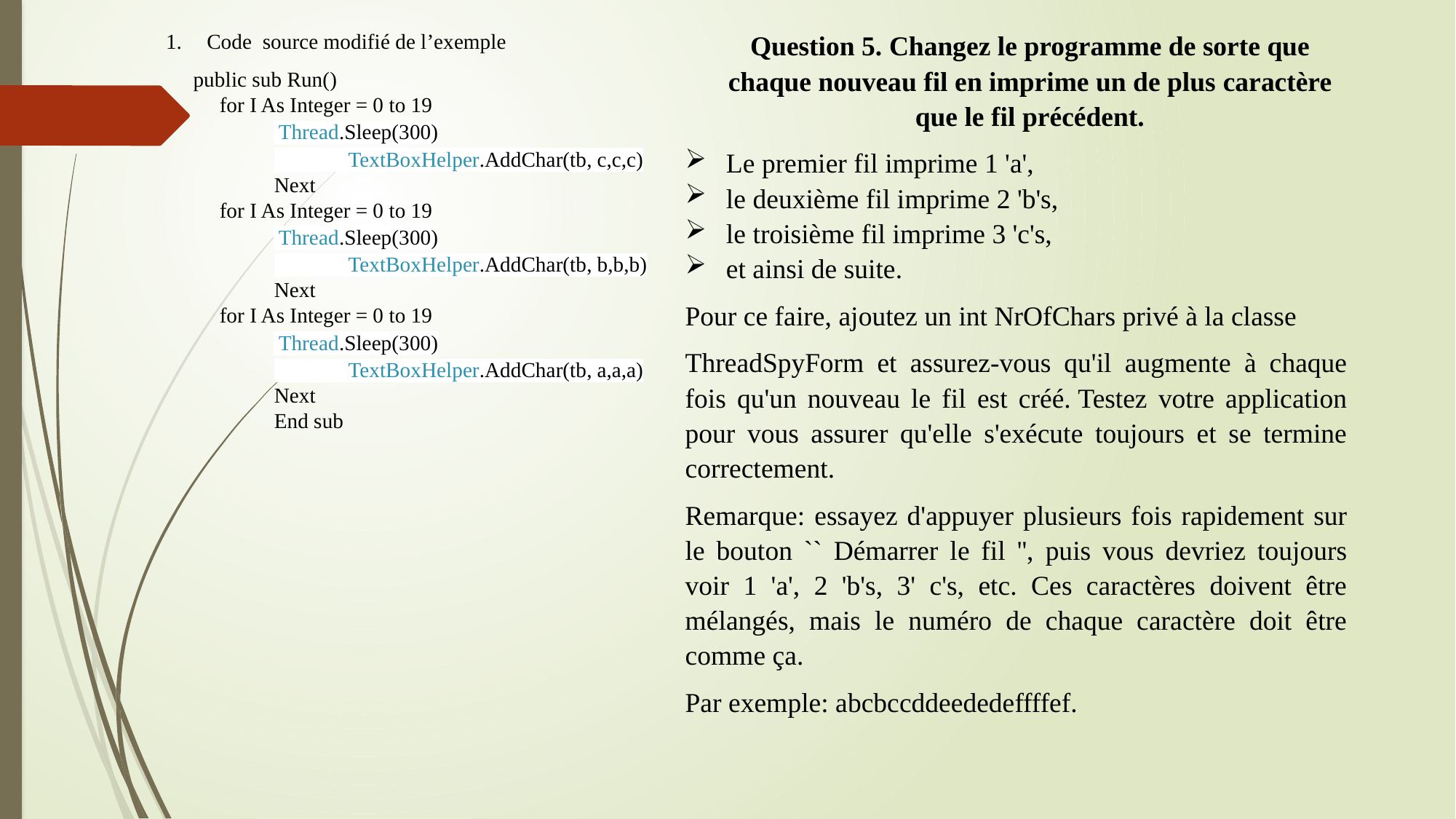

Code  source modifié de l’exemple
public sub Run()
for I As Integer = 0 to 19
 Thread.Sleep(300)
              TextBoxHelper.AddChar(tb, c,c,c)
Next
for I As Integer = 0 to 19
 Thread.Sleep(300)
              TextBoxHelper.AddChar(tb, b,b,b)
Next
for I As Integer = 0 to 19
 Thread.Sleep(300)
              TextBoxHelper.AddChar(tb, a,a,a)
Next
End sub
Question 5. Changez le programme de sorte que chaque nouveau fil en imprime un de plus caractère que le fil précédent.
Le premier fil imprime 1 'a',
le deuxième fil imprime 2 'b's,
le troisième fil imprime 3 'c's,
et ainsi de suite.
Pour ce faire, ajoutez un int NrOfChars privé à la classe
ThreadSpyForm et assurez-vous qu'il augmente à chaque fois qu'un nouveau le fil est créé. Testez votre application pour vous assurer qu'elle s'exécute toujours et se termine correctement.
Remarque: essayez d'appuyer plusieurs fois rapidement sur le bouton `` Démarrer le fil '', puis vous devriez toujours voir 1 'a', 2 'b's, 3' c's, etc. Ces caractères doivent être mélangés, mais le numéro de chaque caractère doit être comme ça.
Par exemple: abcbccddeededeffffef.